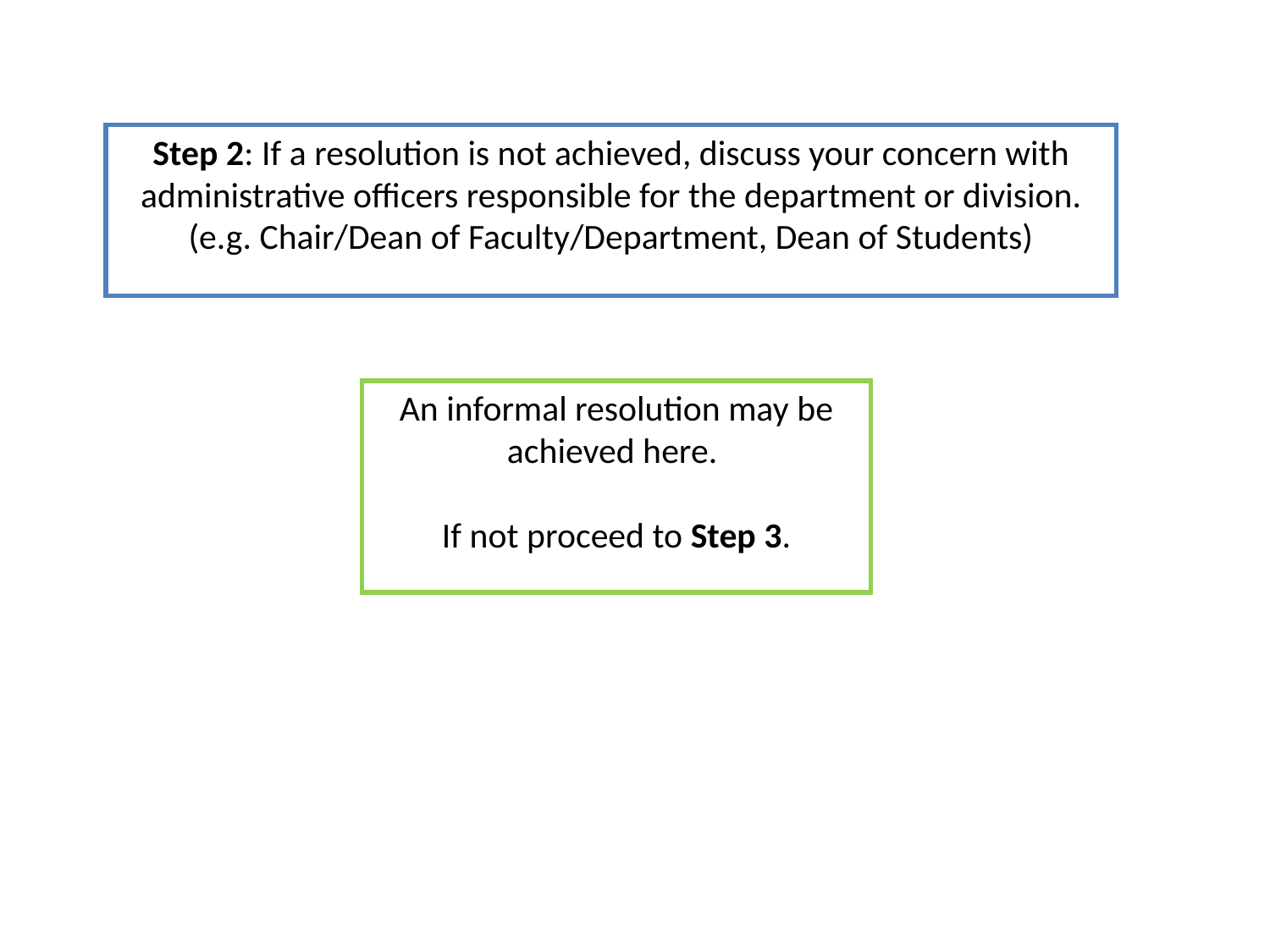

Step 2: If a resolution is not achieved, discuss your concern with administrative officers responsible for the department or division. (e.g. Chair/Dean of Faculty/Department, Dean of Students)

An informal resolution may be achieved here.

If not proceed to Step 3.